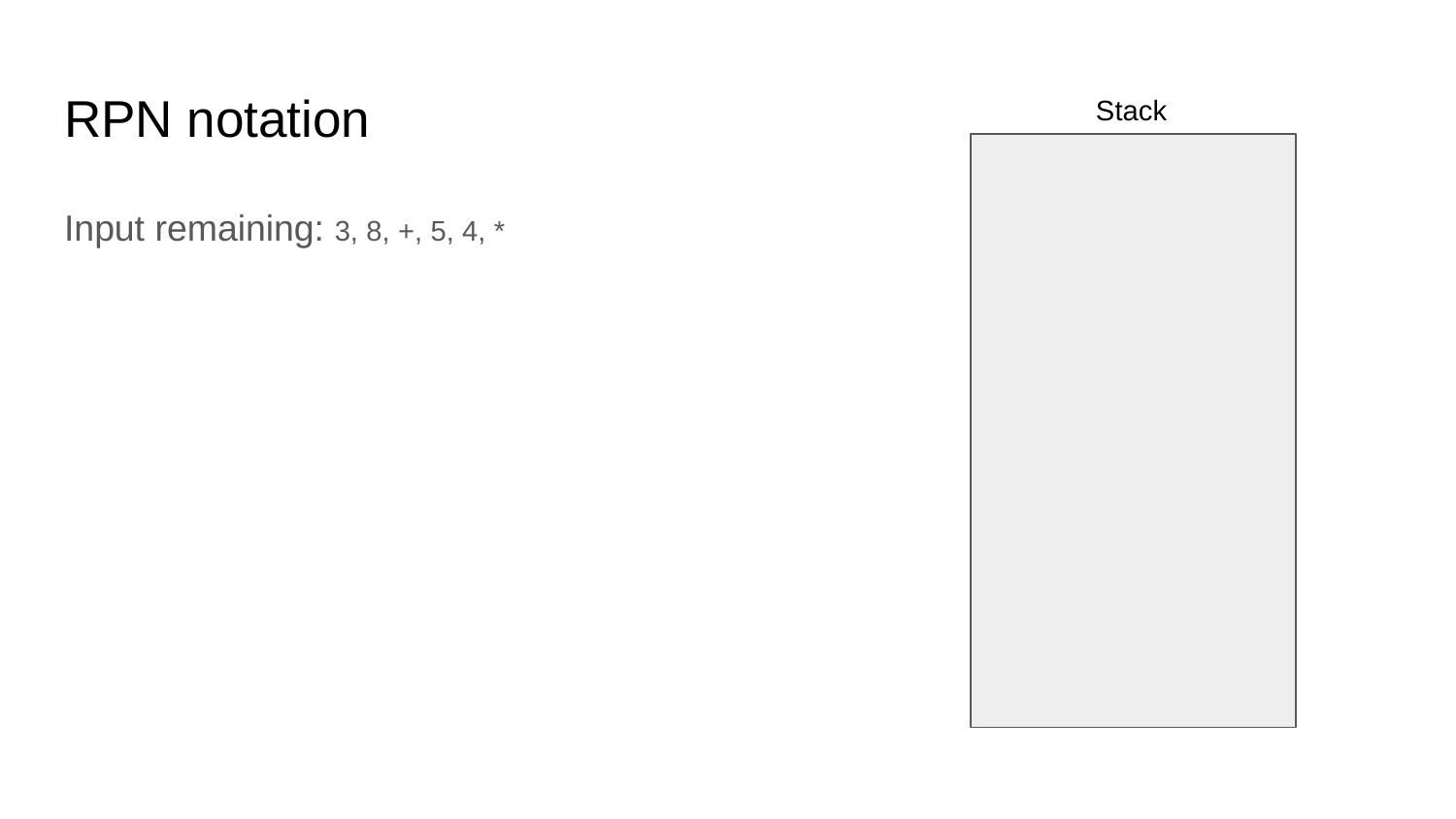

# RPN notation
Stack

Input remaining: 3, 8, +, 5, 4, *